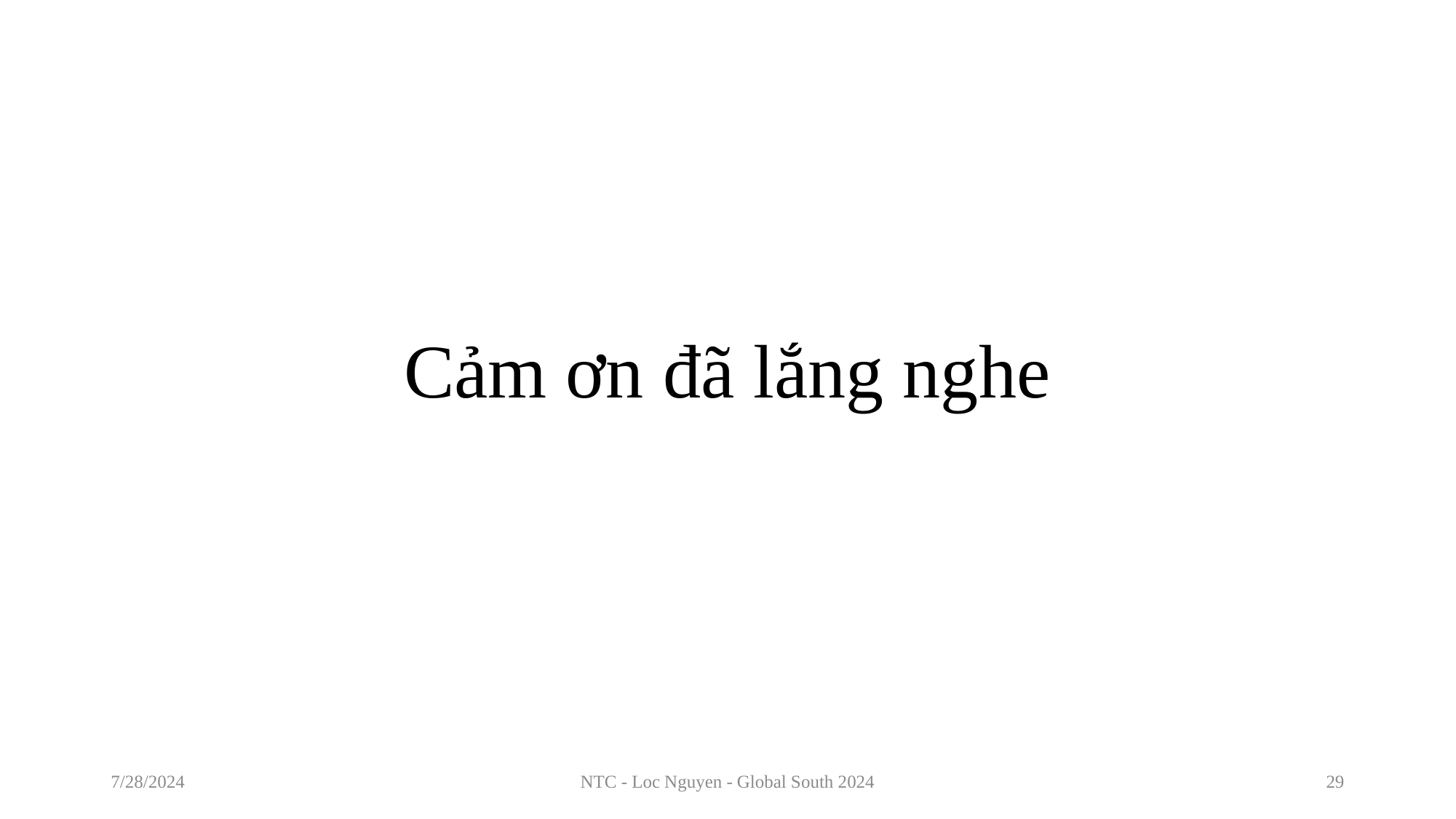

# Cảm ơn đã lắng nghe
7/28/2024
NTC - Loc Nguyen - Global South 2024
29